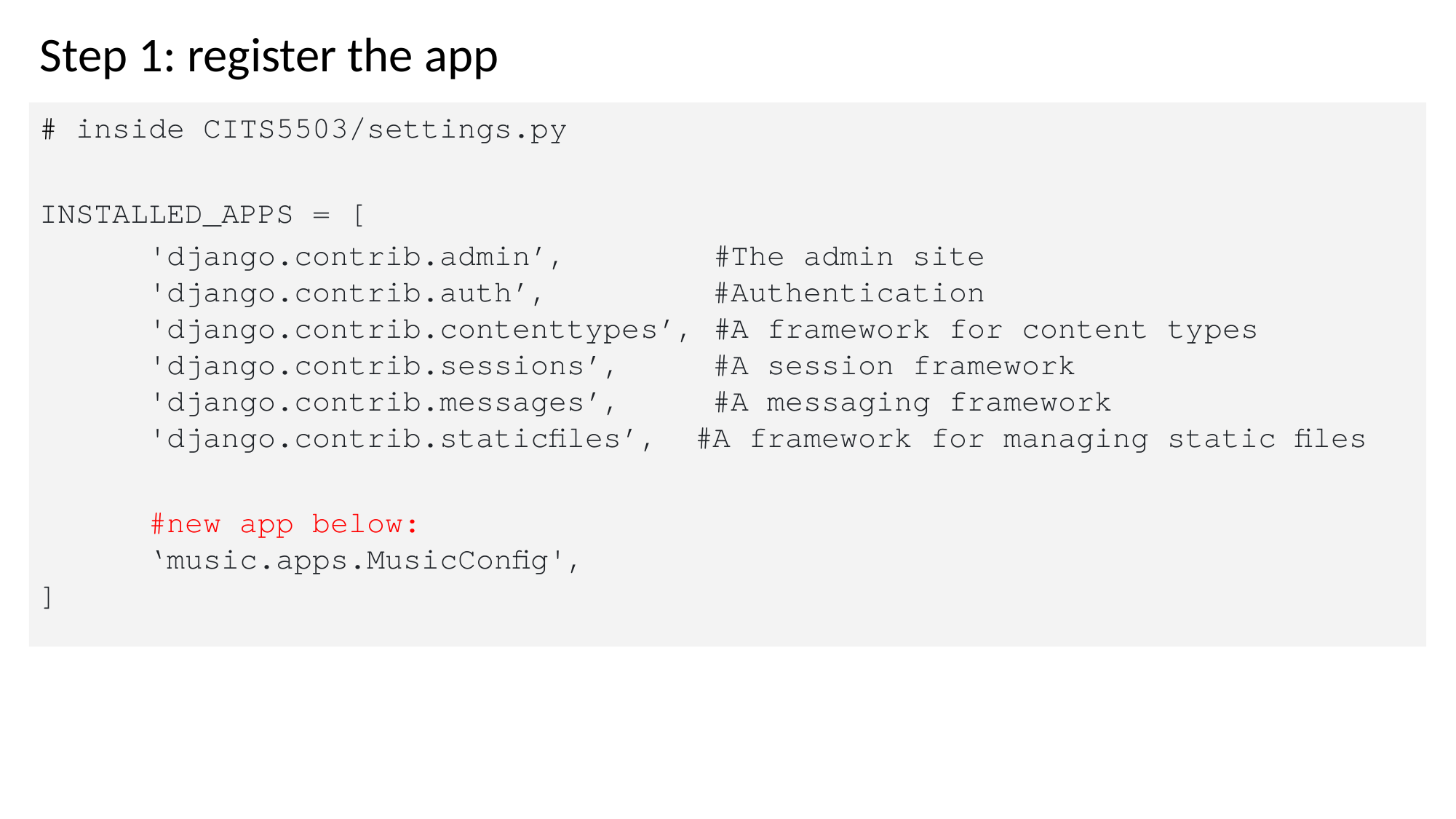

Step 1: register the app
# inside CITS5503/settings.py

INSTALLED_APPS = [
	'django.contrib.admin’,        #The admin site
	'django.contrib.auth’,		 #Authentication
	'django.contrib.contenttypes’, #A framework for content types
	'django.contrib.sessions’,	 #A session framework
	'django.contrib.messages’,	 #A messaging framework
	'django.contrib.staticfiles’,  #A framework for managing static files

	#new app below:
	‘music.apps.MusicConfig',
]